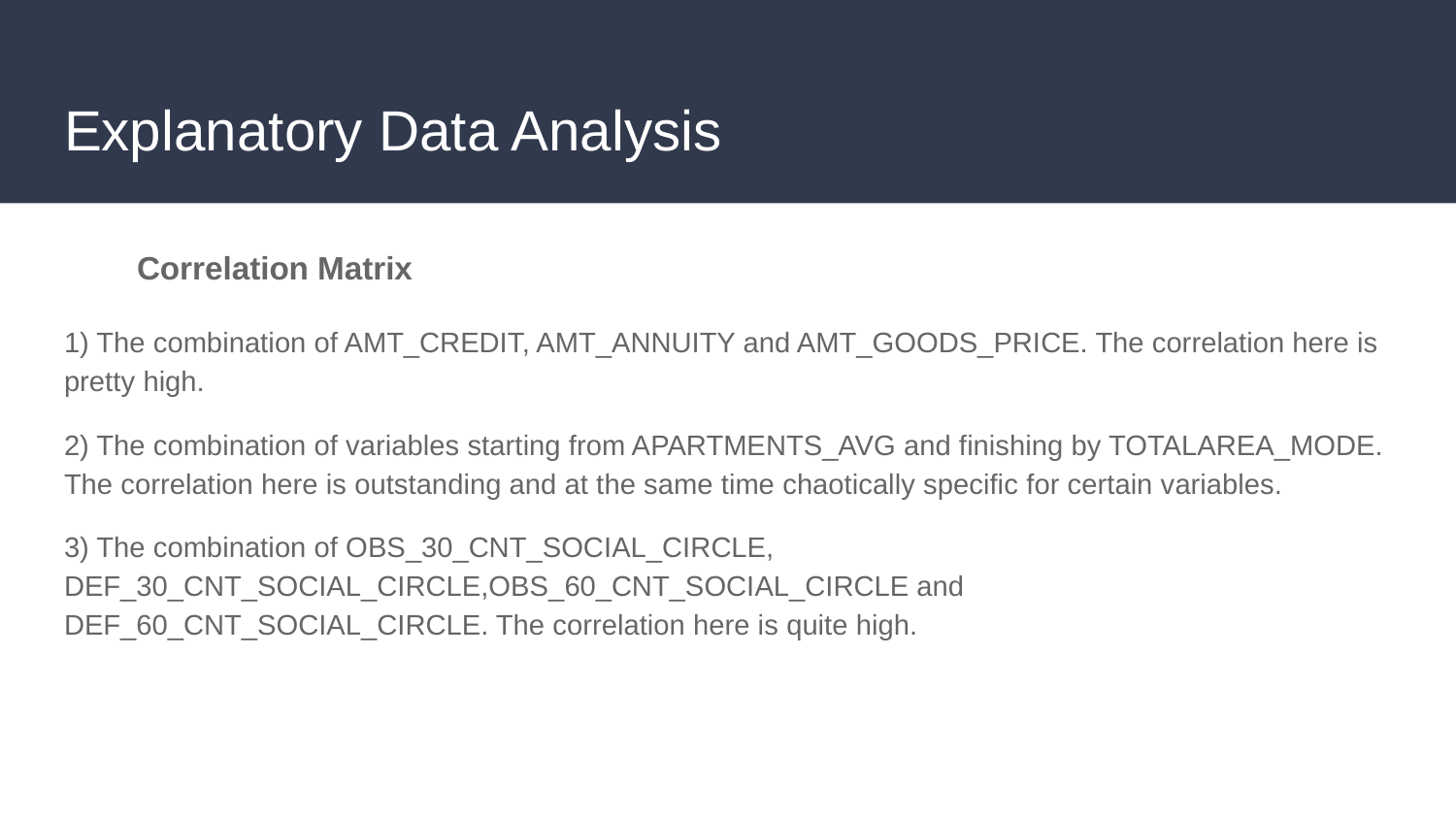

# Explanatory Data Analysis
Correlation Matrix
1) The combination of AMT_CREDIT, AMT_ANNUITY and AMT_GOODS_PRICE. The correlation here is pretty high.
2) The combination of variables starting from APARTMENTS_AVG and finishing by TOTALAREA_MODE. The correlation here is outstanding and at the same time chaotically specific for certain variables.
3) The combination of OBS_30_CNT_SOCIAL_CIRCLE, DEF_30_CNT_SOCIAL_CIRCLE,OBS_60_CNT_SOCIAL_CIRCLE and DEF_60_CNT_SOCIAL_CIRCLE. The correlation here is quite high.